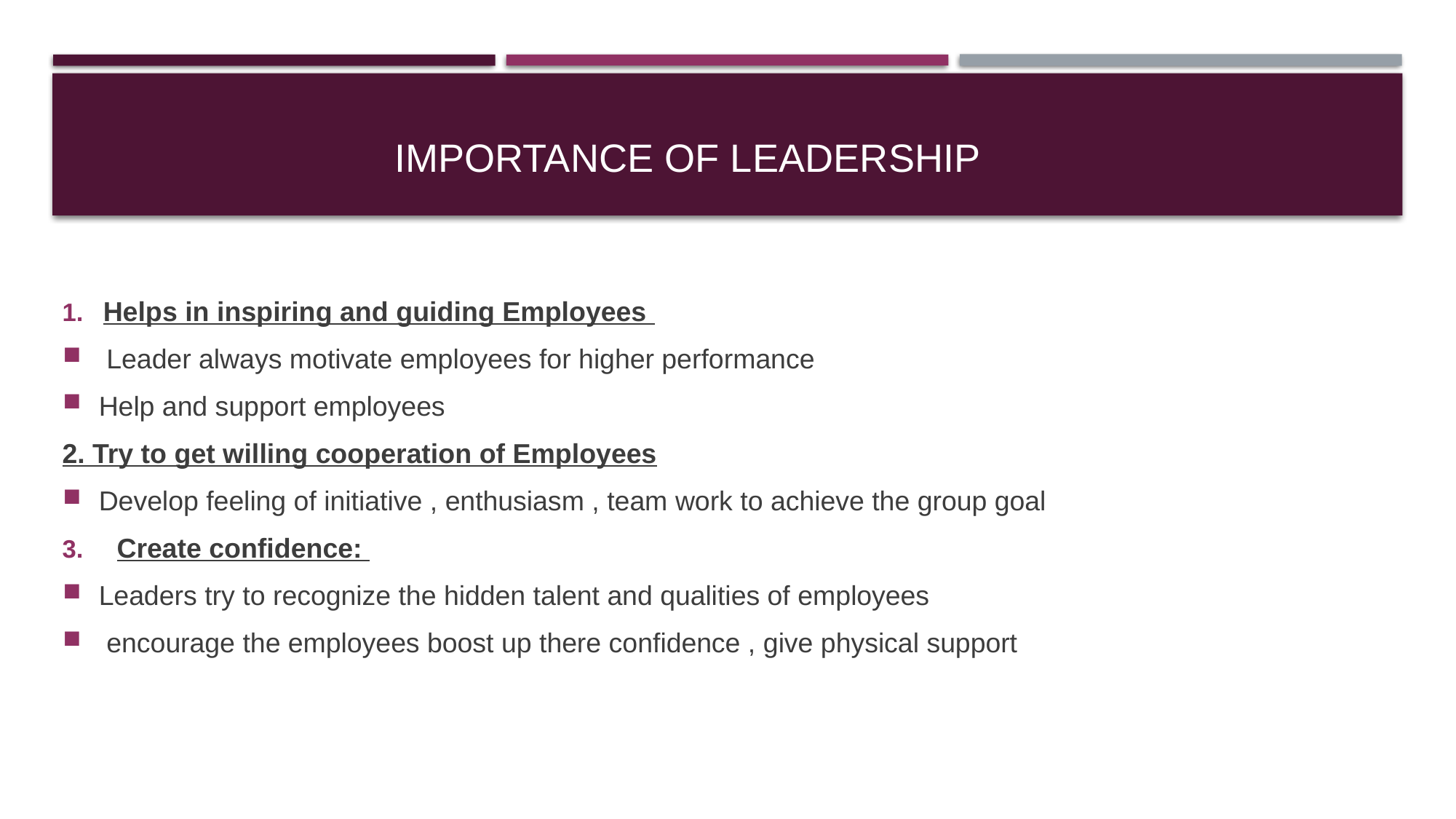

# Importance of leadership
Helps in inspiring and guiding Employees
 Leader always motivate employees for higher performance
Help and support employees
2. Try to get willing cooperation of Employees
Develop feeling of initiative , enthusiasm , team work to achieve the group goal
Create confidence:
Leaders try to recognize the hidden talent and qualities of employees
 encourage the employees boost up there confidence , give physical support